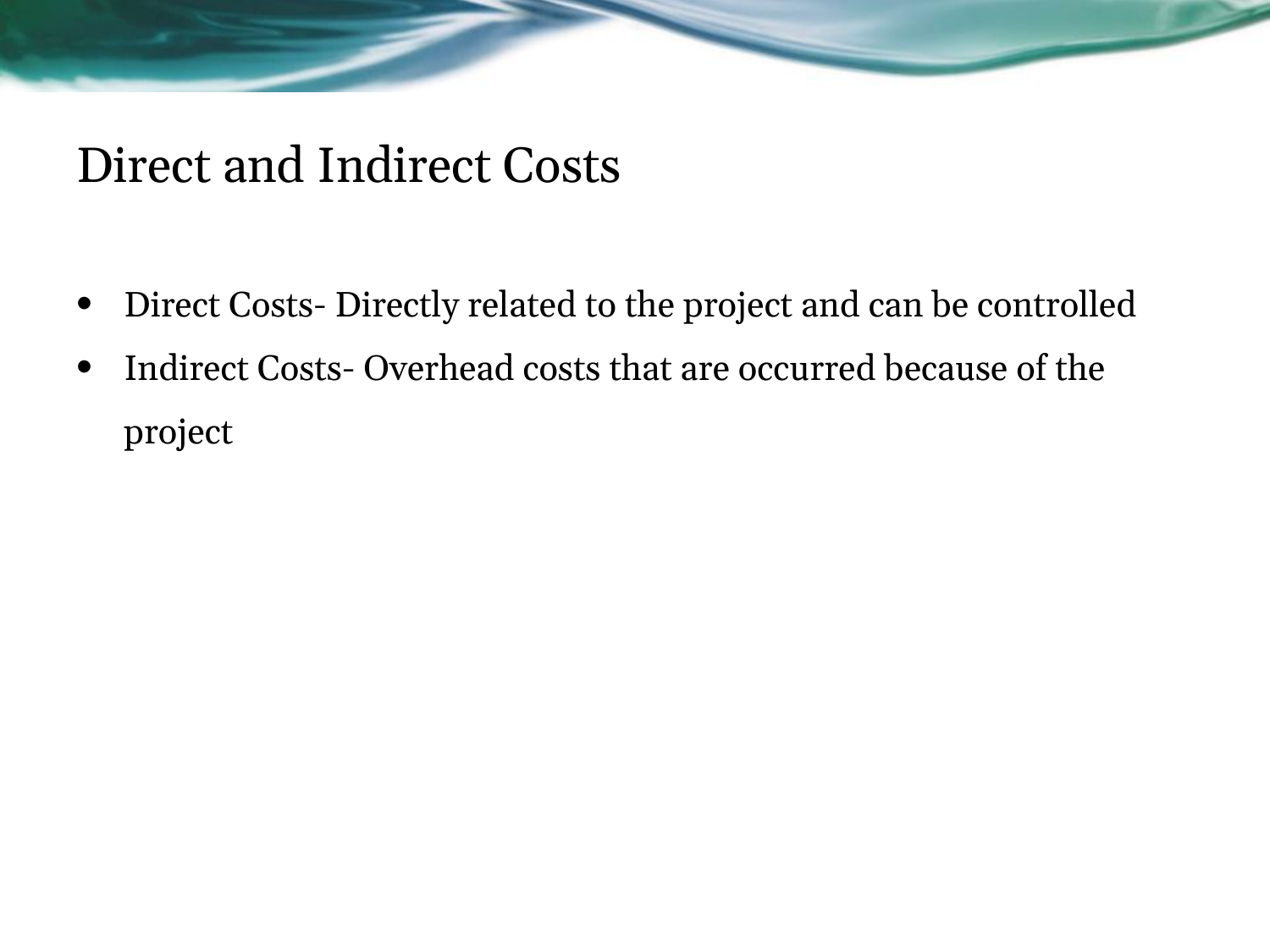

# Direct and Indirect Costs
Direct Costs- Directly related to the project and can be controlled
Indirect Costs- Overhead costs that are occurred because of the project